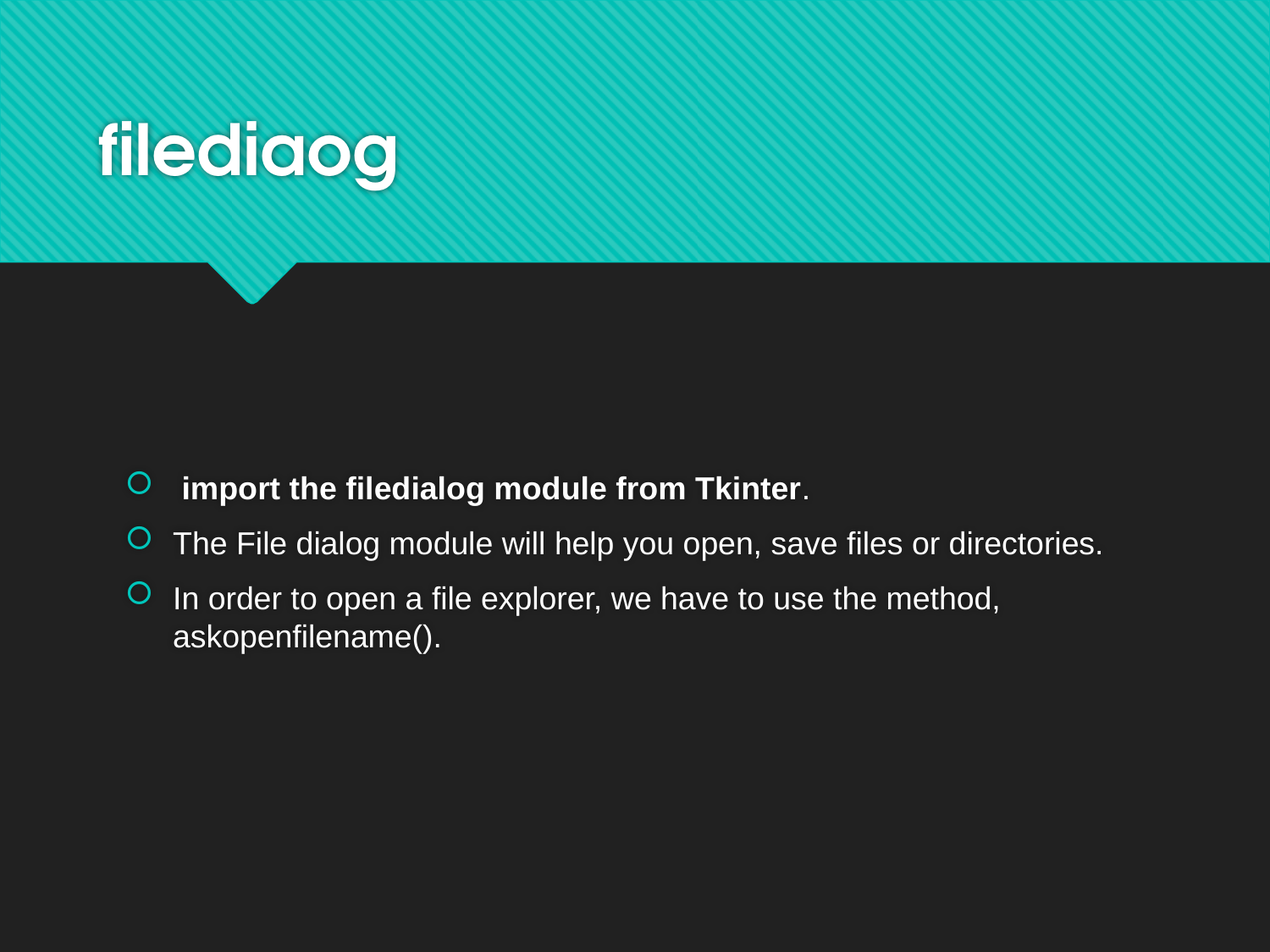

# filediaog
 import the filedialog module from Tkinter.
The File dialog module will help you open, save files or directories.
In order to open a file explorer, we have to use the method, askopenfilename().